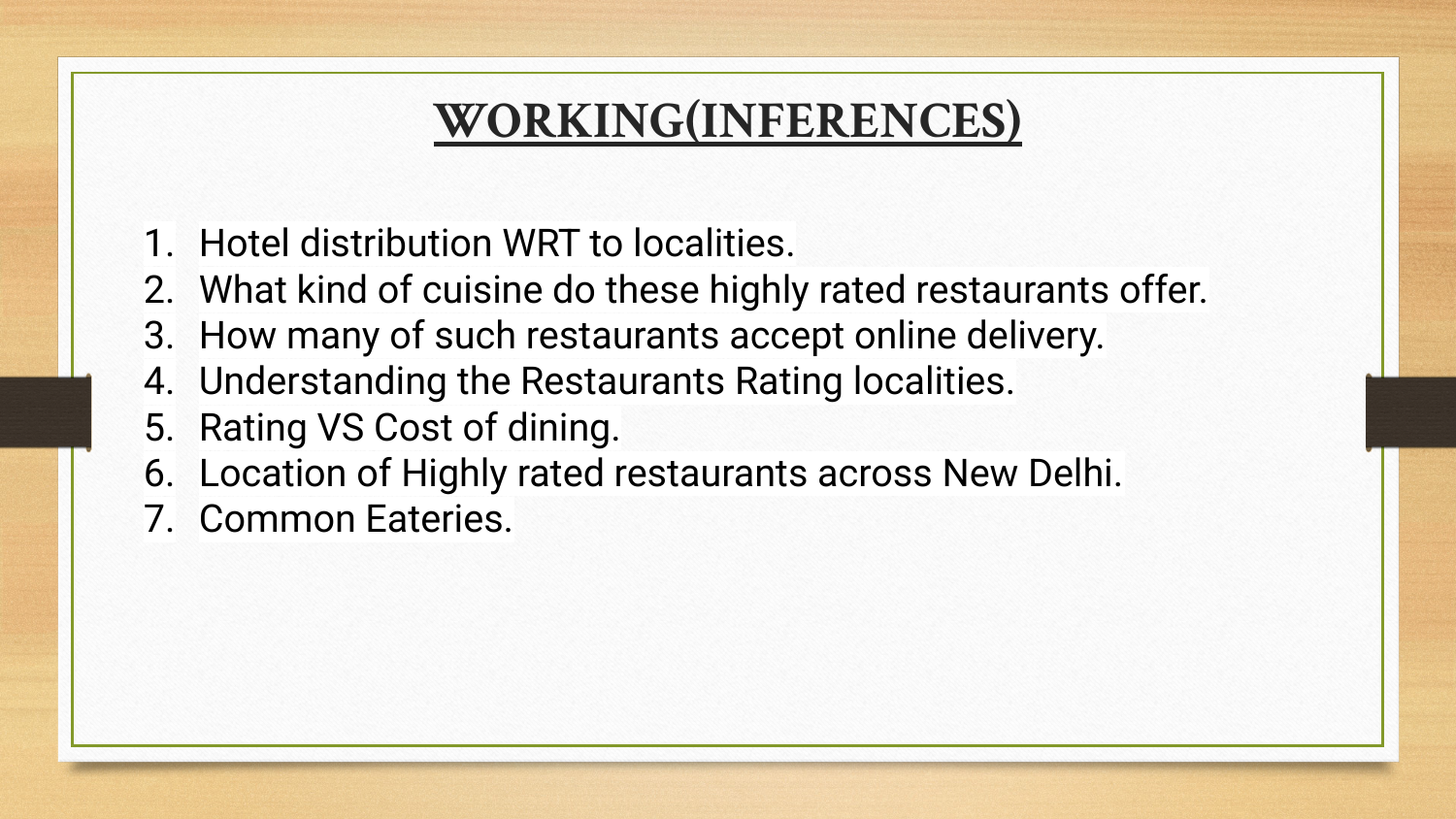

# WORKING(INFERENCES)

Hotel distribution WRT to localities.
What kind of cuisine do these highly rated restaurants offer.
How many of such restaurants accept online delivery.
Understanding the Restaurants Rating localities.
Rating VS Cost of dining.
Location of Highly rated restaurants across New Delhi.
Common Eateries.